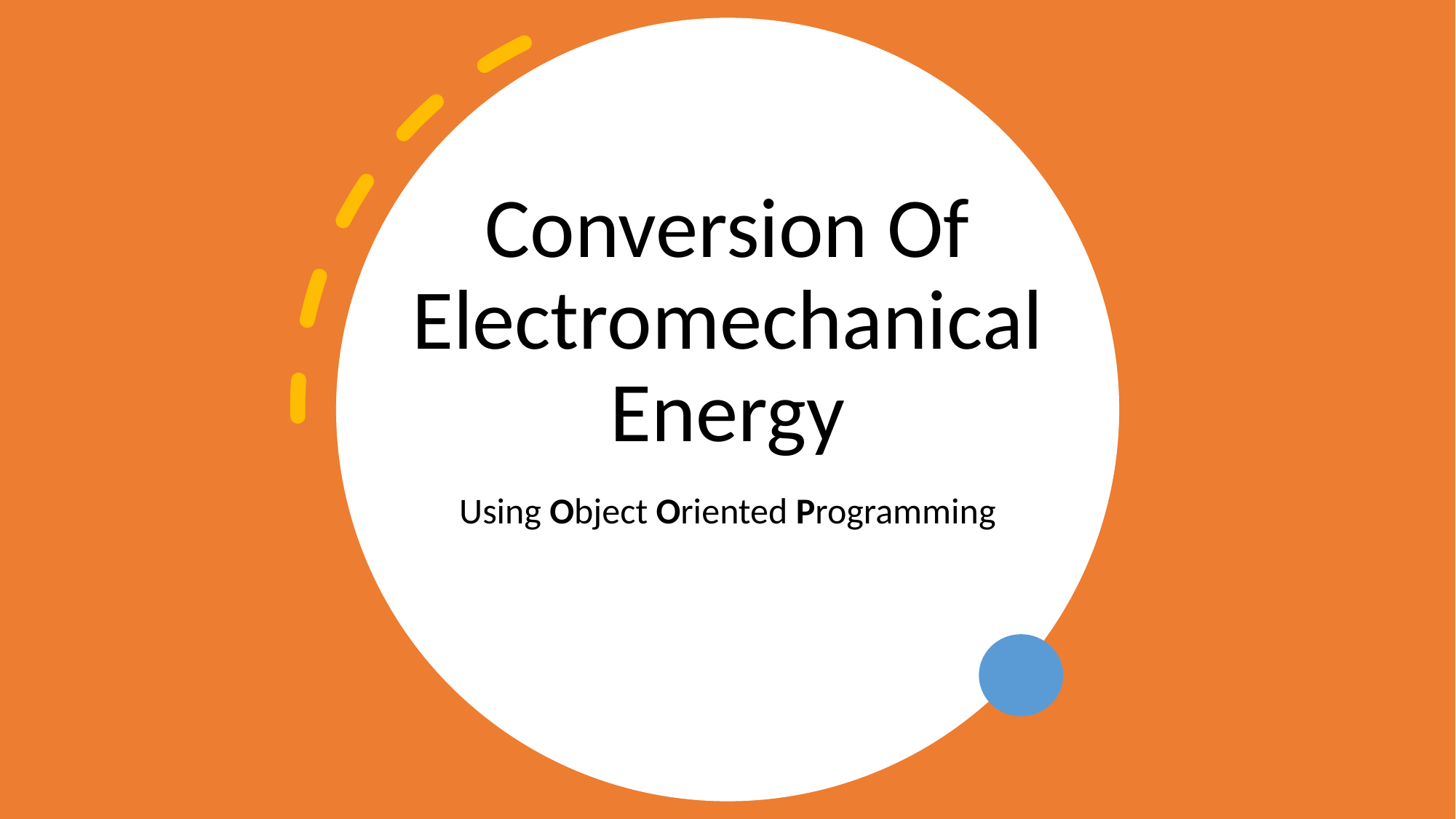

# Conversion Of Electromechanical Energy
Using Object Oriented Programming